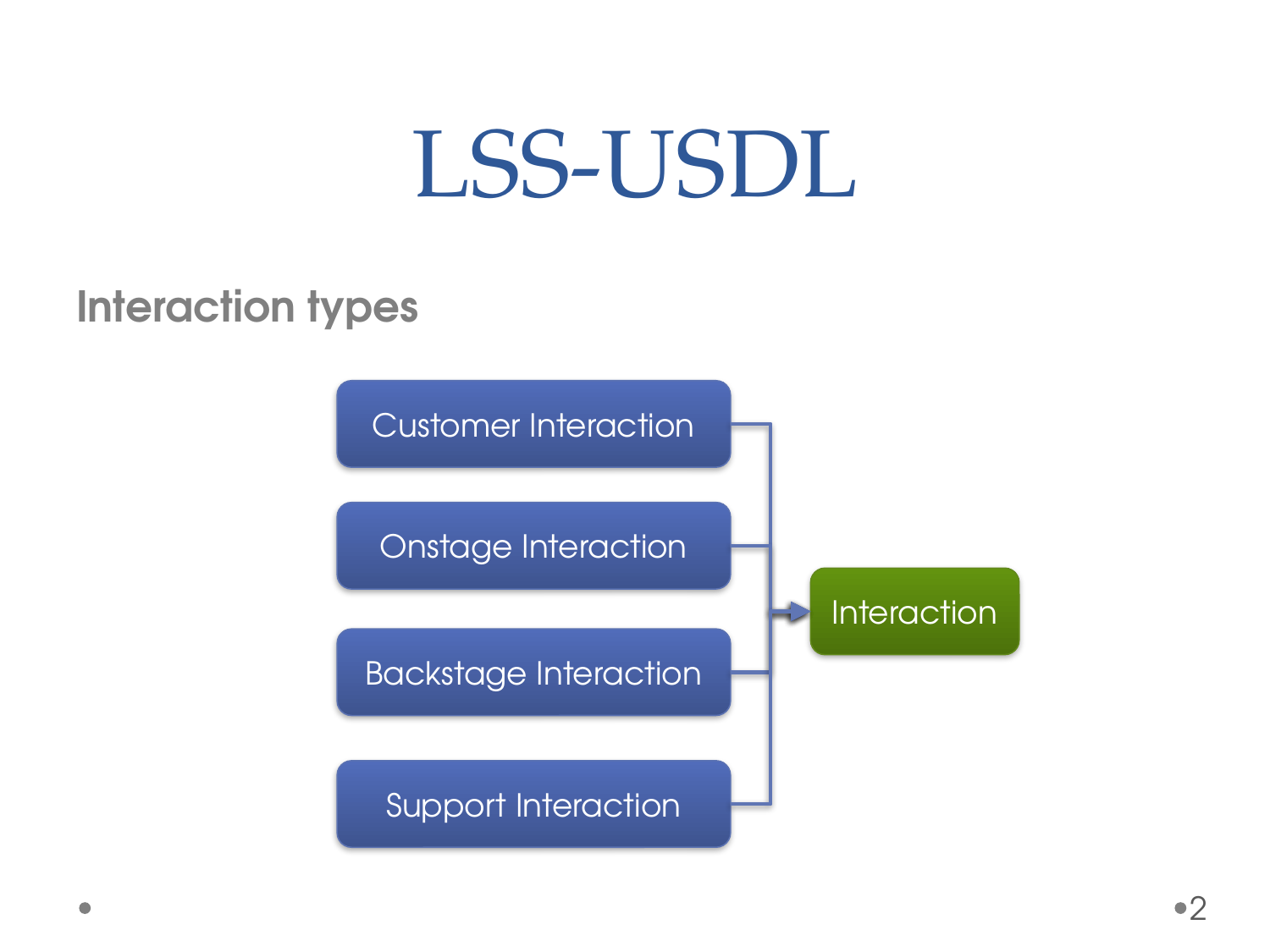

# LSS-USDL
Interaction types
Customer Interaction
Onstage Interaction
Interaction
Backstage Interaction
Support Interaction
2